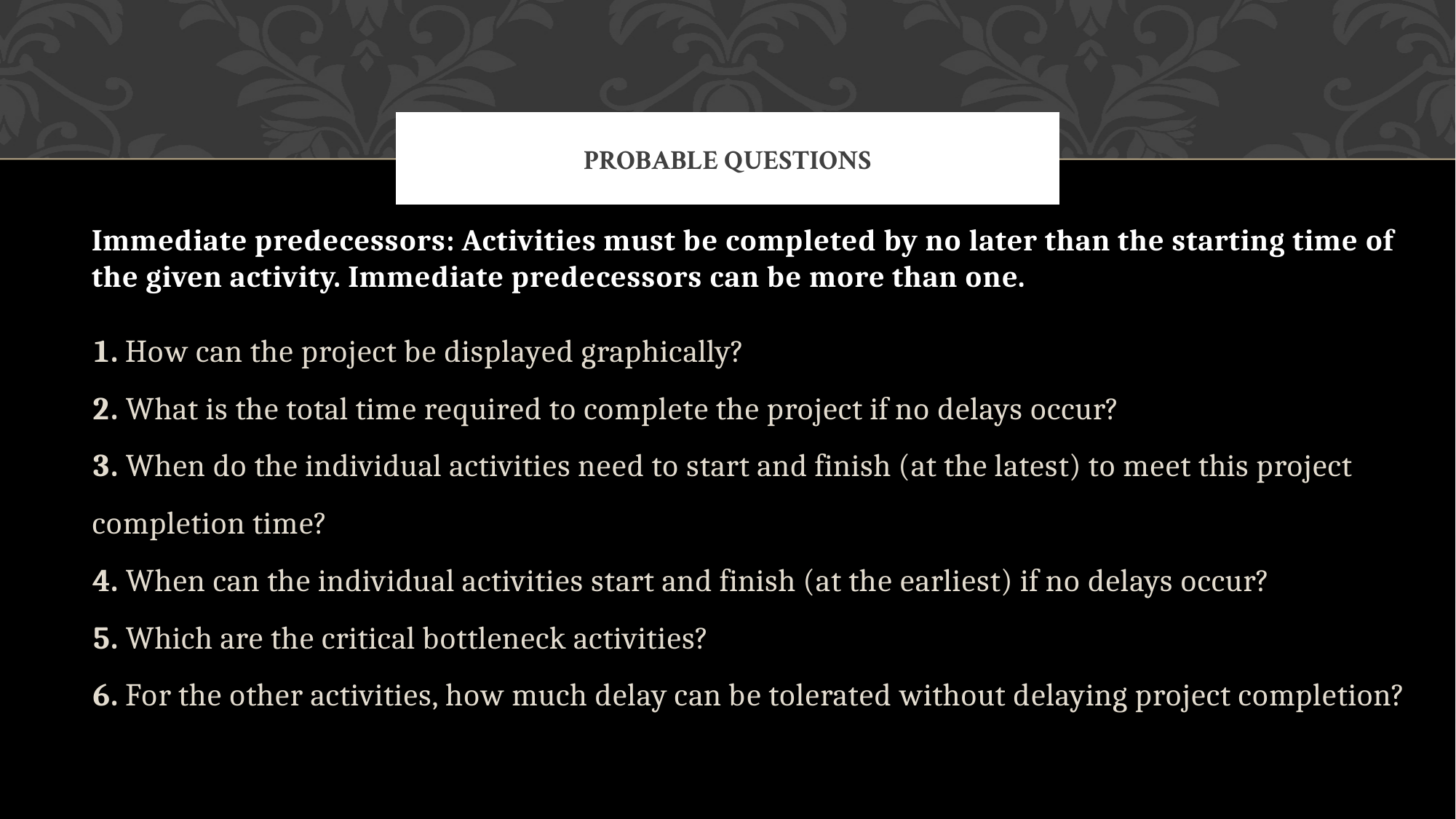

# Probable questions
Immediate predecessors: Activities must be completed by no later than the starting time of the given activity. Immediate predecessors can be more than one.
1. How can the project be displayed graphically?
2. What is the total time required to complete the project if no delays occur?
3. When do the individual activities need to start and finish (at the latest) to meet this project completion time?
4. When can the individual activities start and finish (at the earliest) if no delays occur?
5. Which are the critical bottleneck activities?
6. For the other activities, how much delay can be tolerated without delaying project completion?